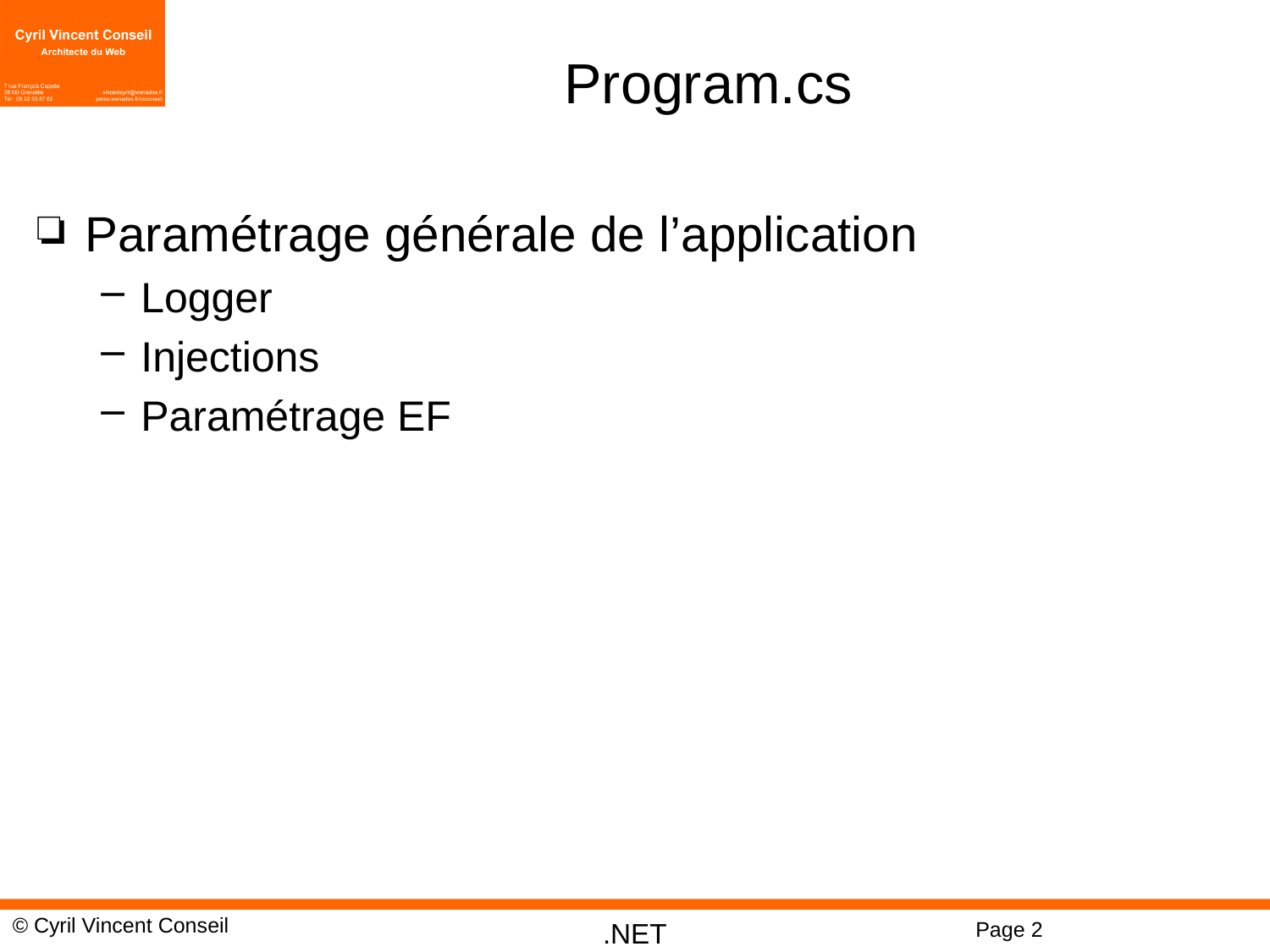

# Program.cs
Paramétrage générale de l’application
Logger
Injections
Paramétrage EF